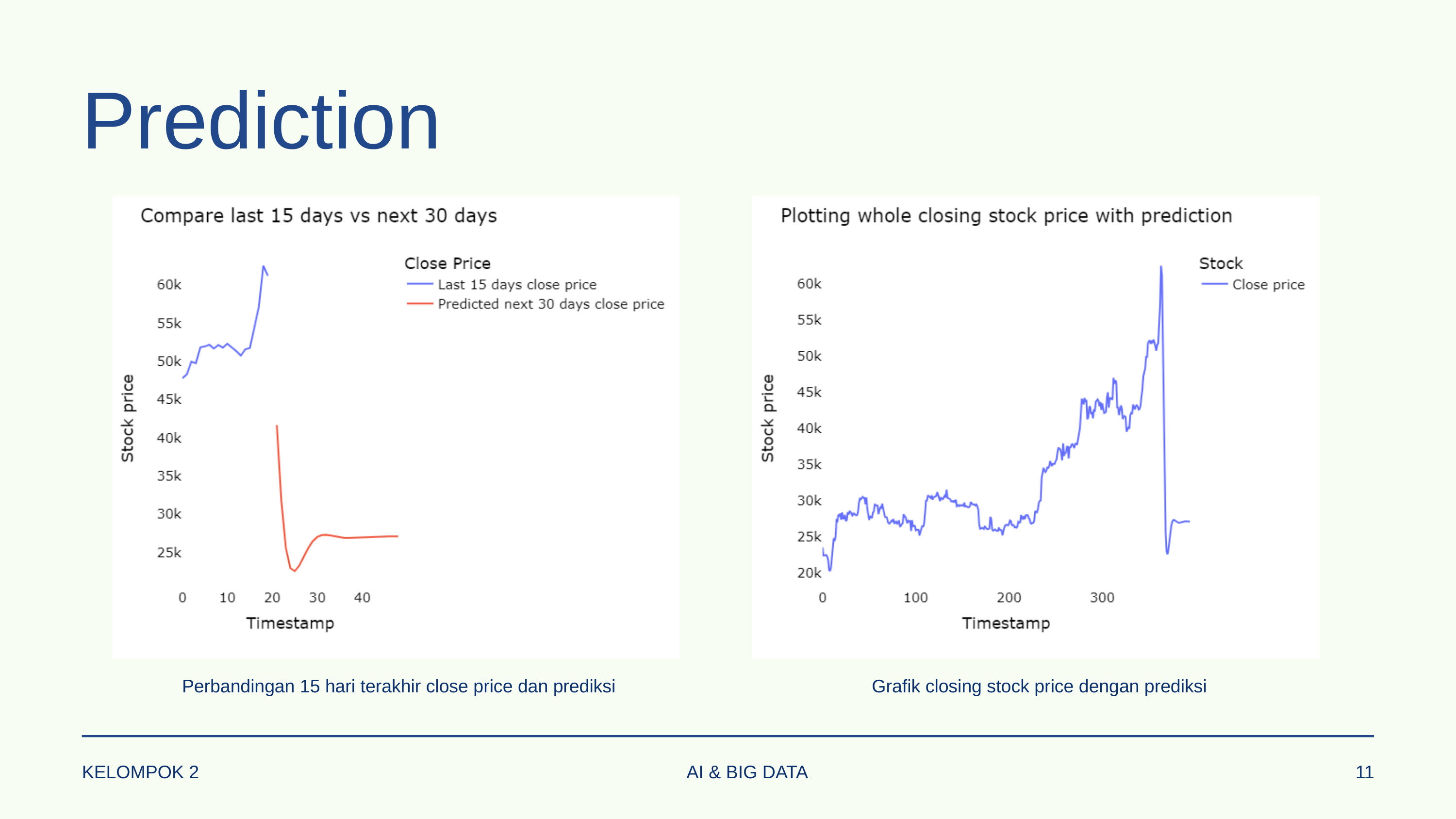

Prediction

Perbandingan 15 hari terakhir close price dan prediksi
Grafik closing stock price dengan prediksi

KELOMPOK 2
AI & BIG DATA
11